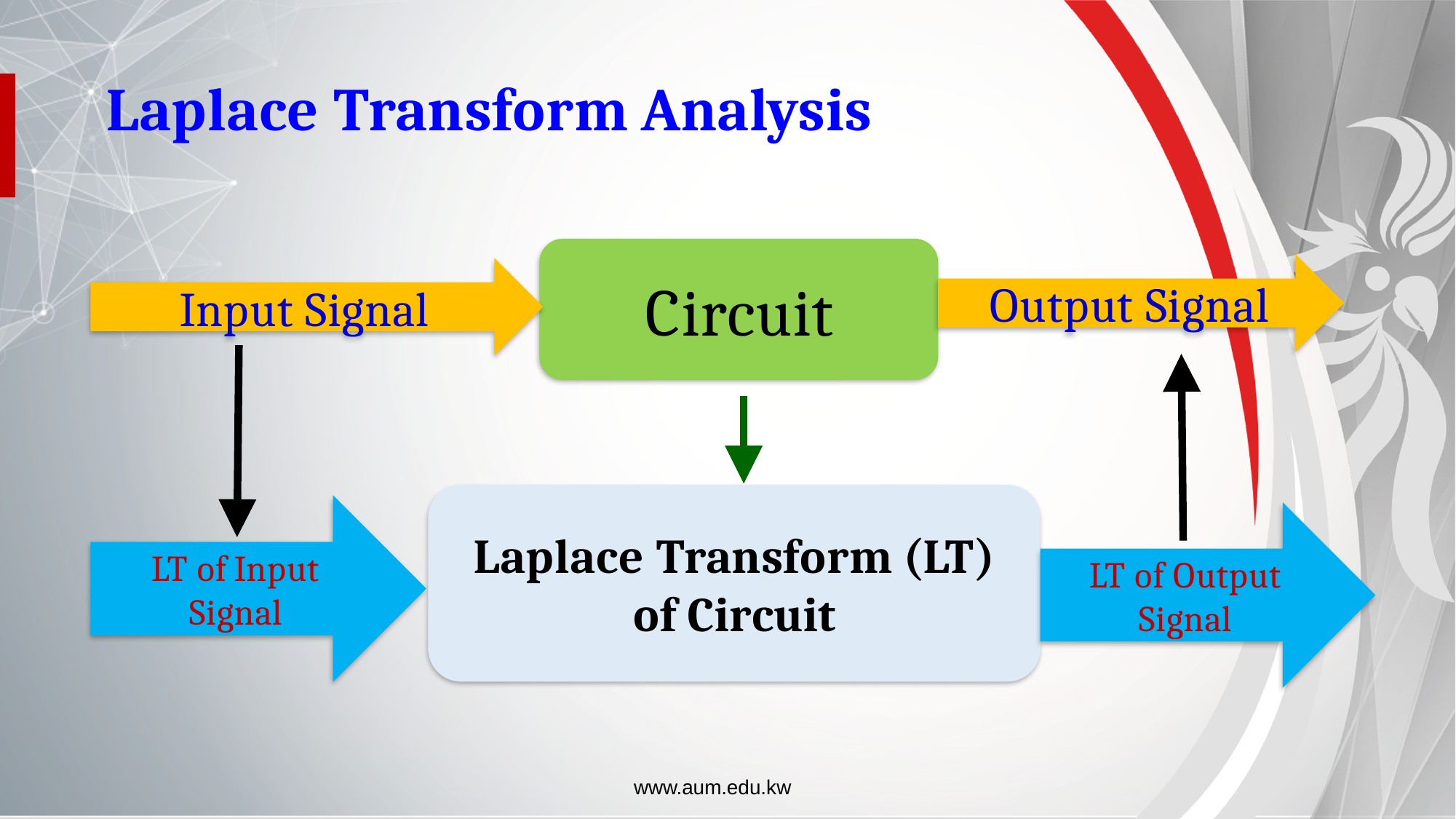

Laplace Transform Analysis
Circuit
Output Signal
Input Signal
Laplace Transform (LT) of Circuit
LT of Input Signal
LT of Output Signal